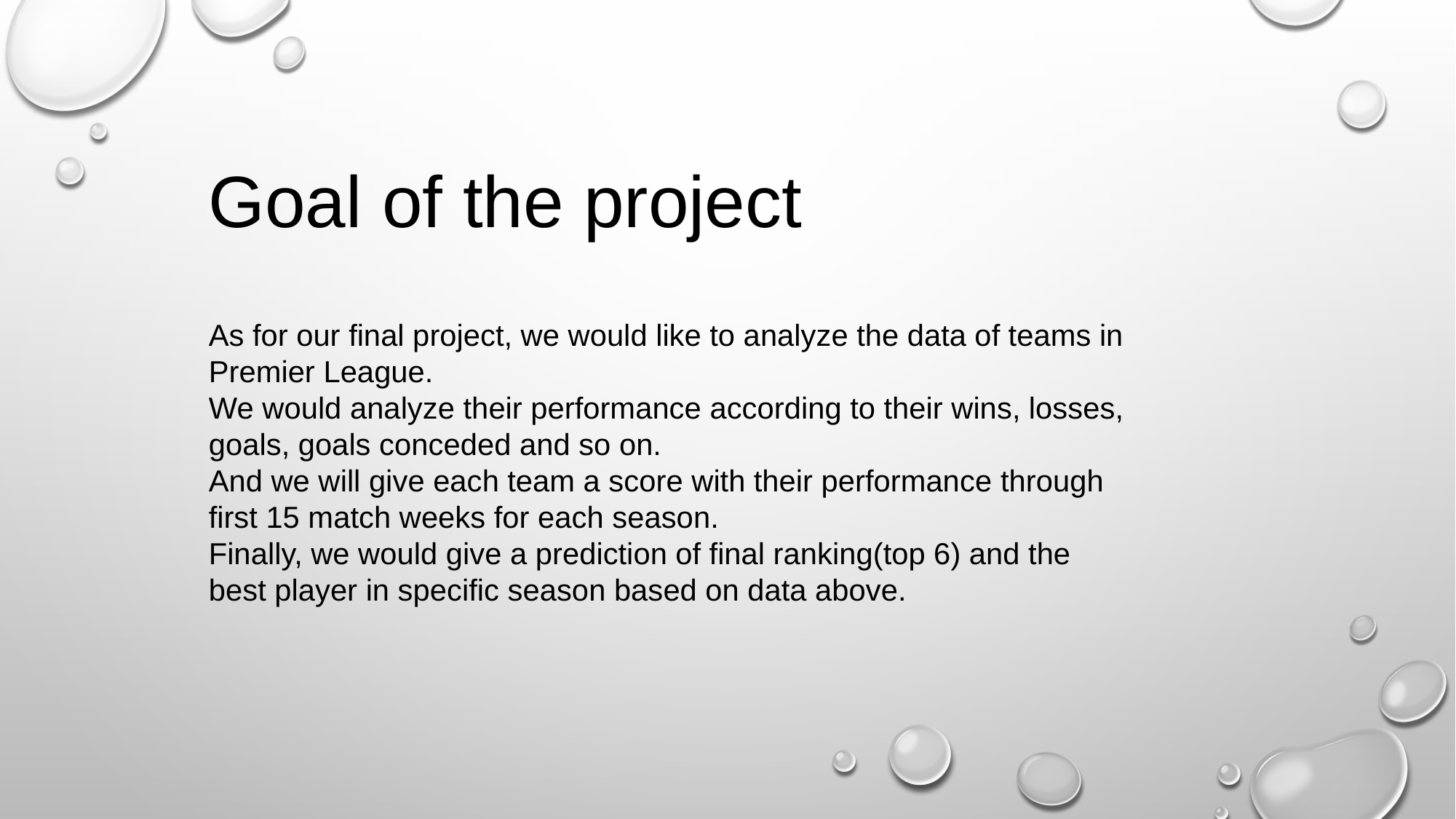

Goal of the project
As for our final project, we would like to analyze the data of teams in Premier League.
We would analyze their performance according to their wins, losses, goals, goals conceded and so on.
And we will give each team a score with their performance through first 15 match weeks for each season.
Finally, we would give a prediction of final ranking(top 6) and the best player in specific season based on data above.